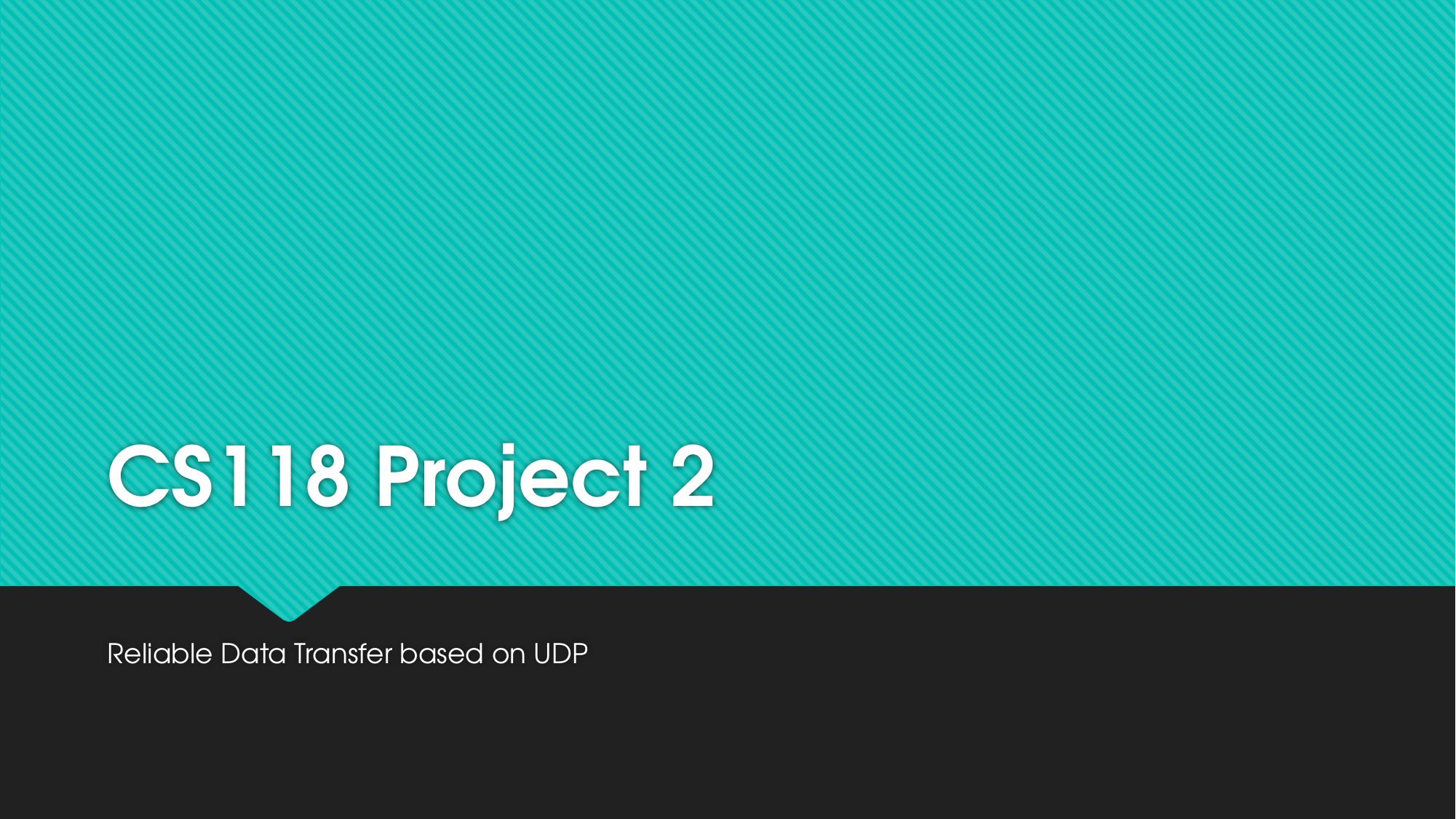

# CS118 Project 2
Reliable Data Transfer based on UDP